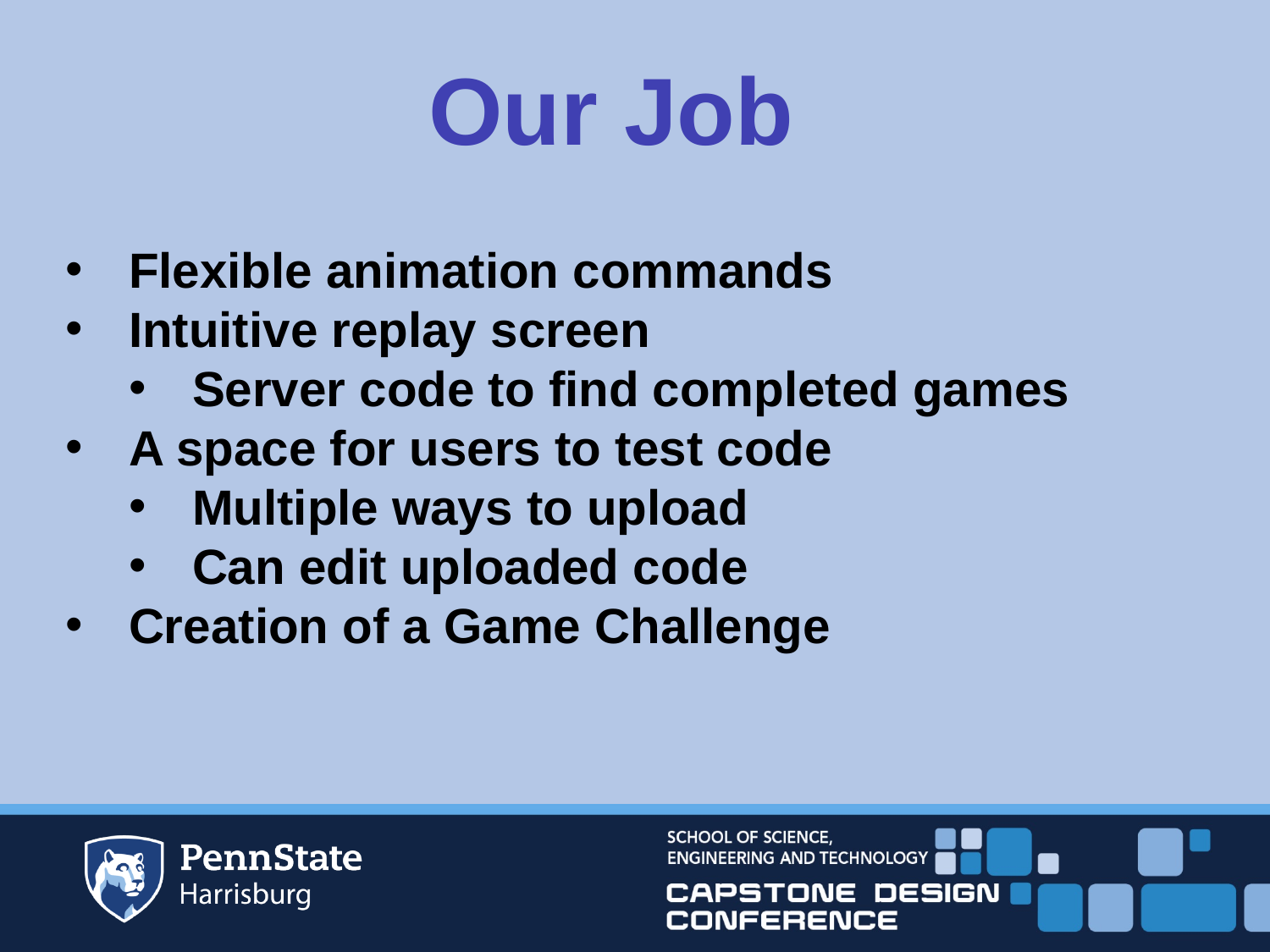

Our Job
Flexible animation commands
Intuitive replay screen
Server code to find completed games
A space for users to test code
Multiple ways to upload
Can edit uploaded code
Creation of a Game Challenge